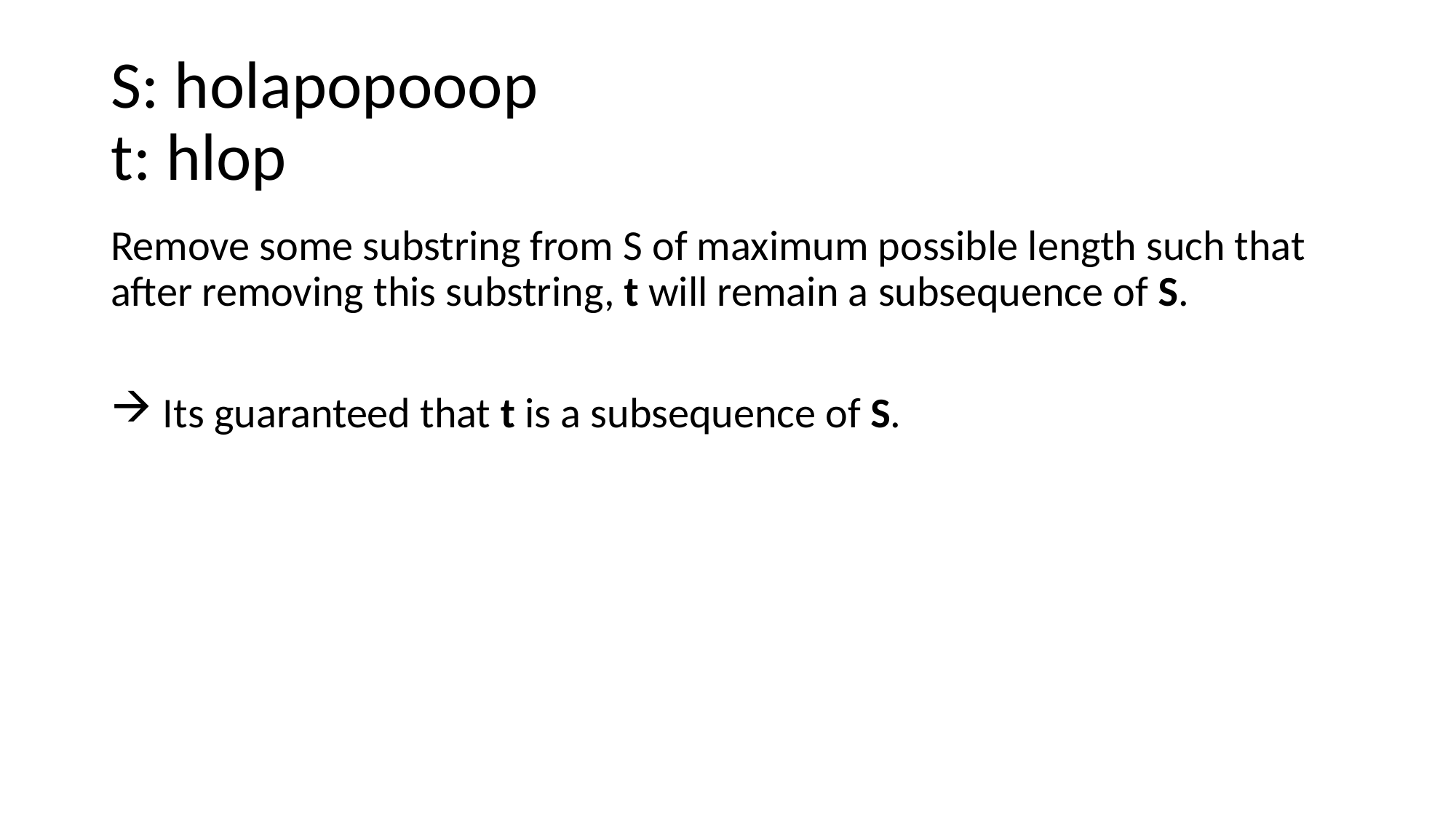

# S: holapopooop t: hlop
Remove some substring from S of maximum possible length such that after removing this substring, t will remain a subsequence of S.

 Its guaranteed that t is a subsequence of S.